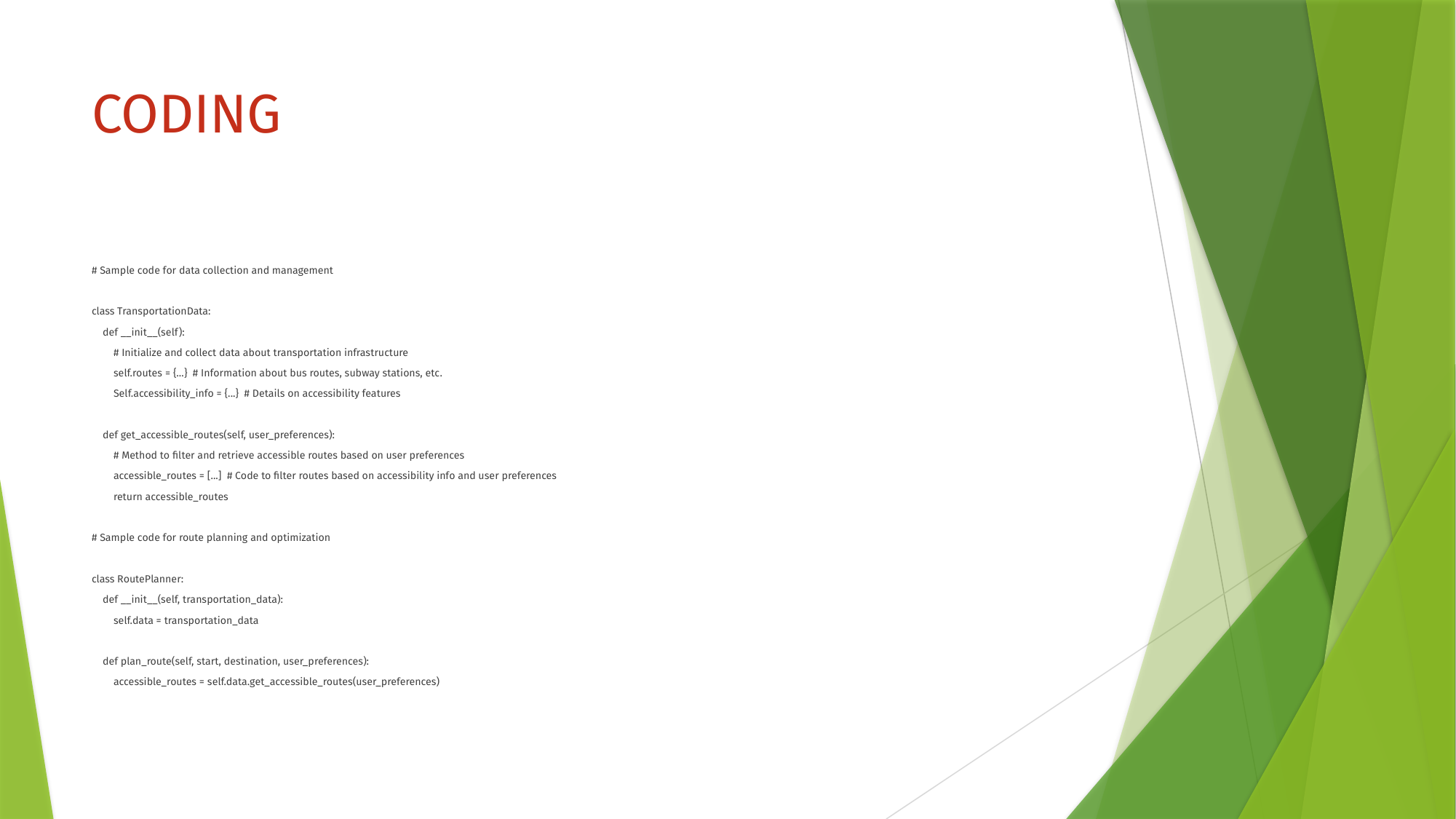

# CODING
# Sample code for data collection and management

class TransportationData:
    def __init__(self):
        # Initialize and collect data about transportation infrastructure
        self.routes = {...}  # Information about bus routes, subway stations, etc.
        Self.accessibility_info = {...}  # Details on accessibility features

    def get_accessible_routes(self, user_preferences):
        # Method to filter and retrieve accessible routes based on user preferences
        accessible_routes = [...]  # Code to filter routes based on accessibility info and user preferences
        return accessible_routes

# Sample code for route planning and optimization

class RoutePlanner:
    def __init__(self, transportation_data):
        self.data = transportation_data

    def plan_route(self, start, destination, user_preferences):
        accessible_routes = self.data.get_accessible_routes(user_preferences)